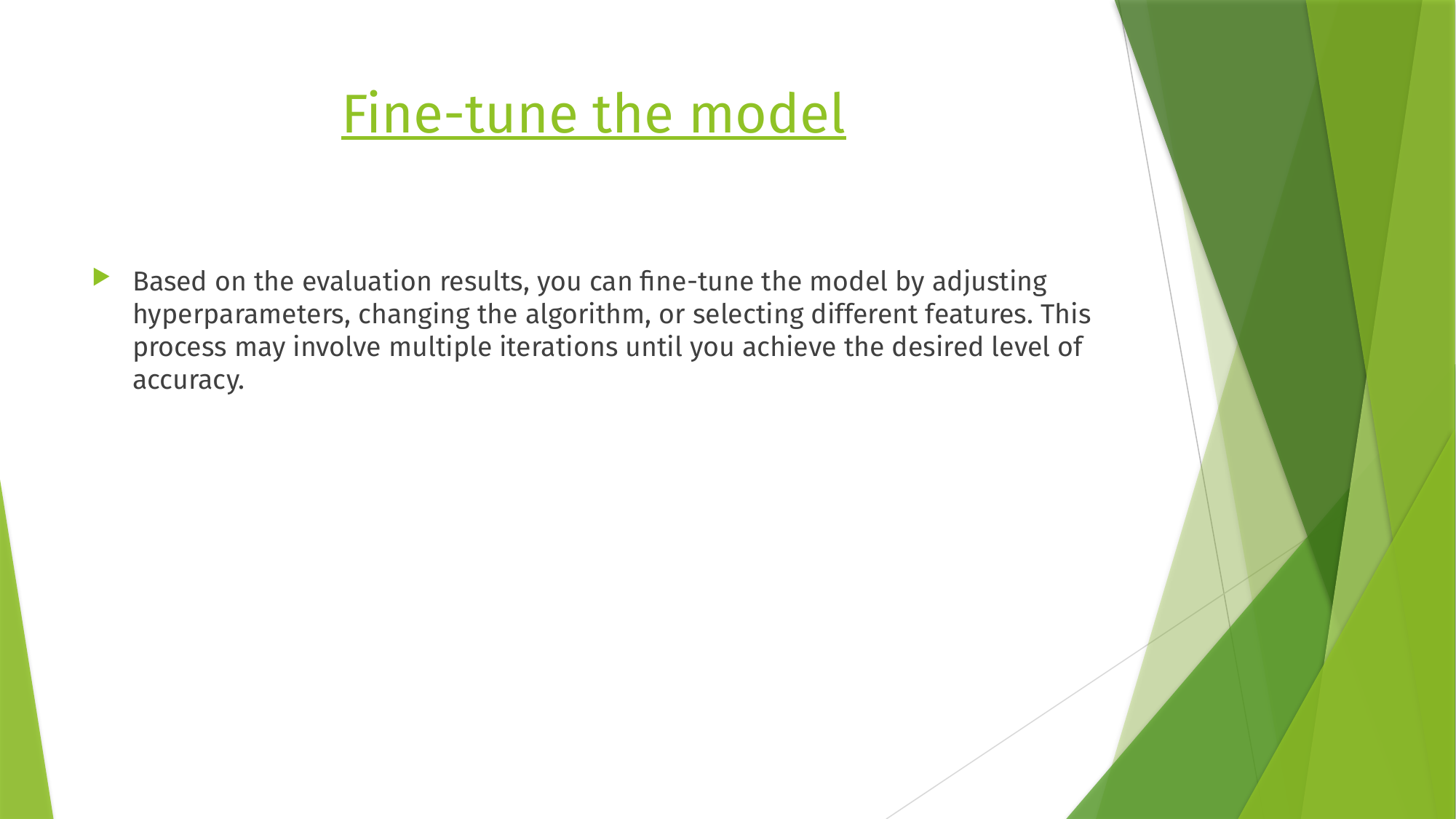

# Fine-tune the model
Based on the evaluation results, you can fine-tune the model by adjusting hyperparameters, changing the algorithm, or selecting different features. This process may involve multiple iterations until you achieve the desired level of accuracy.